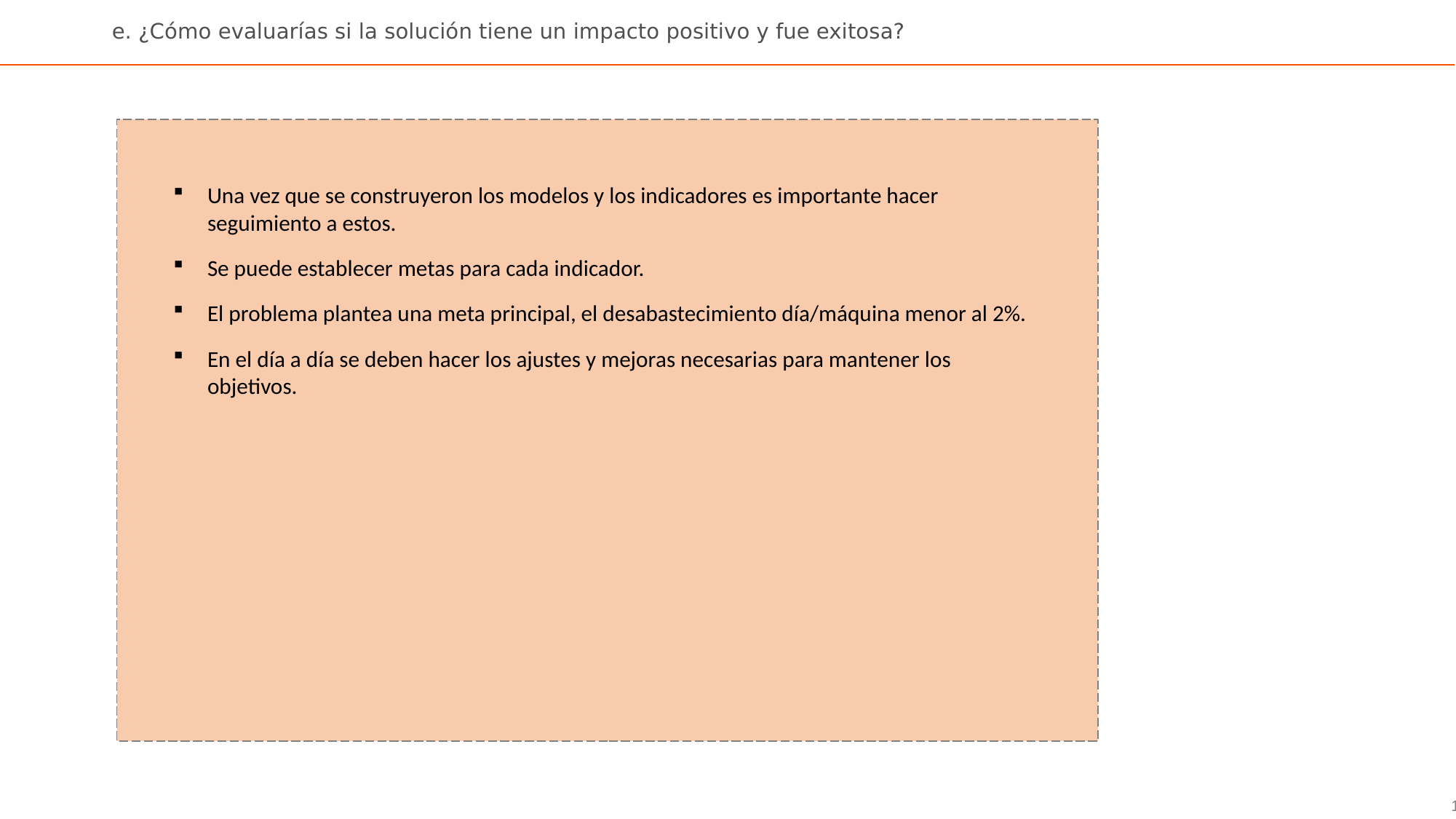

# e. ¿Cómo evaluarías si la solución tiene un impacto positivo y fue exitosa?

Una vez que se construyeron los modelos y los indicadores es importante hacer seguimiento a estos.
Se puede establecer metas para cada indicador.
El problema plantea una meta principal, el desabastecimiento día/máquina menor al 2%.
En el día a día se deben hacer los ajustes y mejoras necesarias para mantener los objetivos.